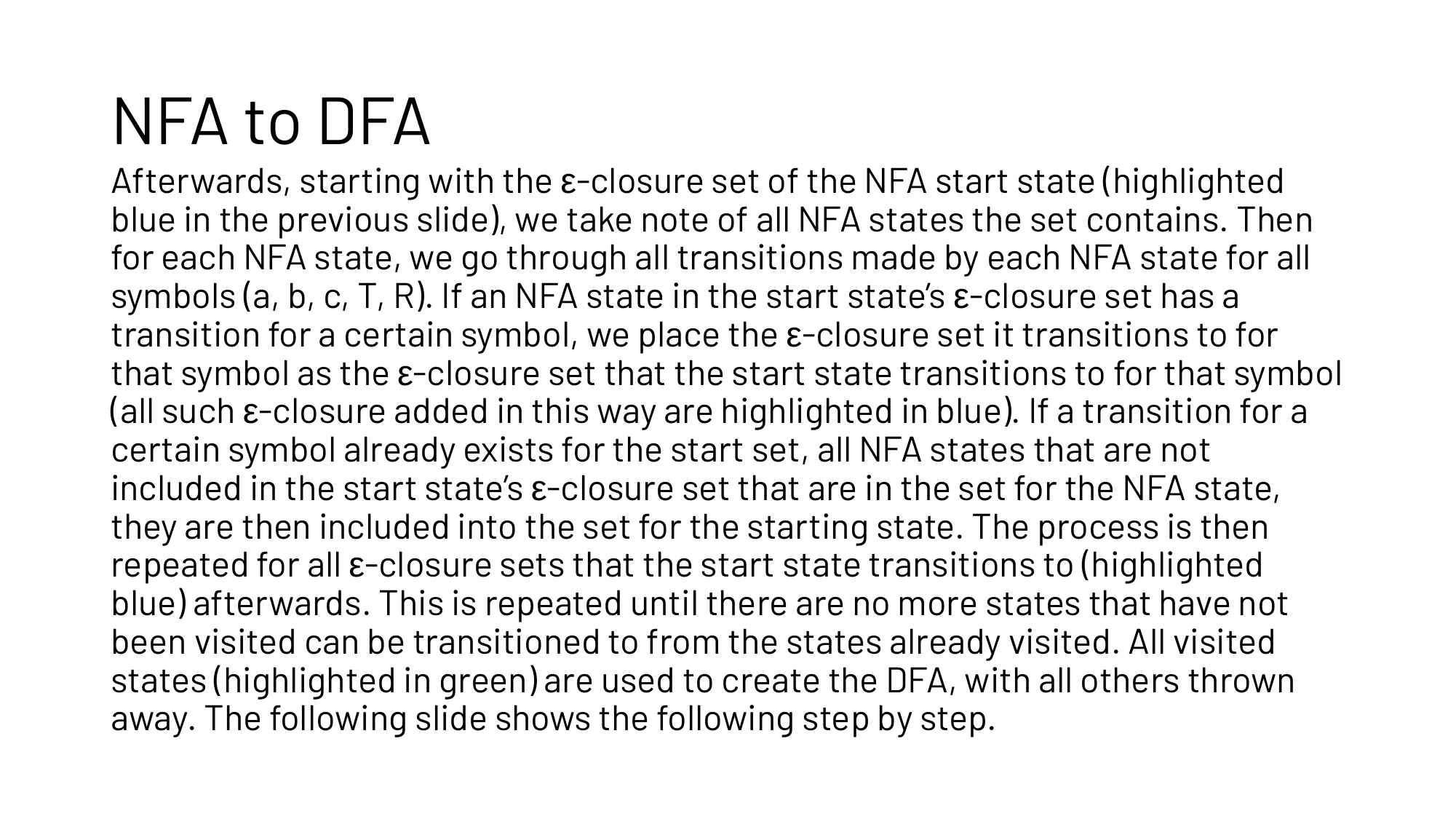

# NFA to DFA
Afterwards, starting with the ε-closure set of the NFA start state (highlighted blue in the previous slide), we take note of all NFA states the set contains. Then for each NFA state, we go through all transitions made by each NFA state for all symbols (a, b, c, T, R). If an NFA state in the start state’s ε-closure set has a transition for a certain symbol, we place the ε-closure set it transitions to for that symbol as the ε-closure set that the start state transitions to for that symbol (all such ε-closure added in this way are highlighted in blue). If a transition for a certain symbol already exists for the start set, all NFA states that are not included in the start state’s ε-closure set that are in the set for the NFA state, they are then included into the set for the starting state. The process is then repeated for all ε-closure sets that the start state transitions to (highlighted blue) afterwards. This is repeated until there are no more states that have not been visited can be transitioned to from the states already visited. All visited states (highlighted in green) are used to create the DFA, with all others thrown away. The following slide shows the following step by step.